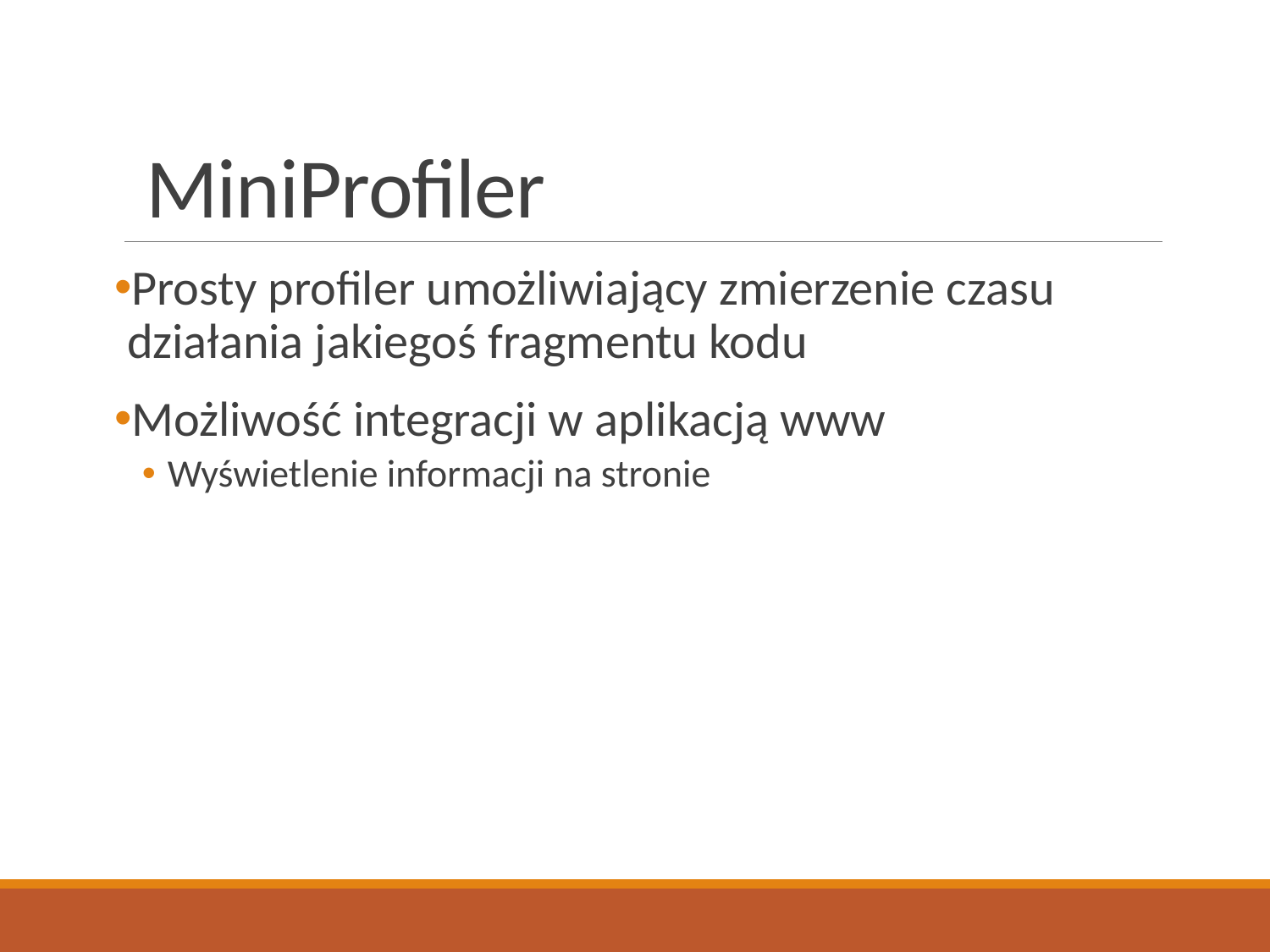

# MiniProfiler
Prosty profiler umożliwiający zmierzenie czasu działania jakiegoś fragmentu kodu
Możliwość integracji w aplikacją www
Wyświetlenie informacji na stronie